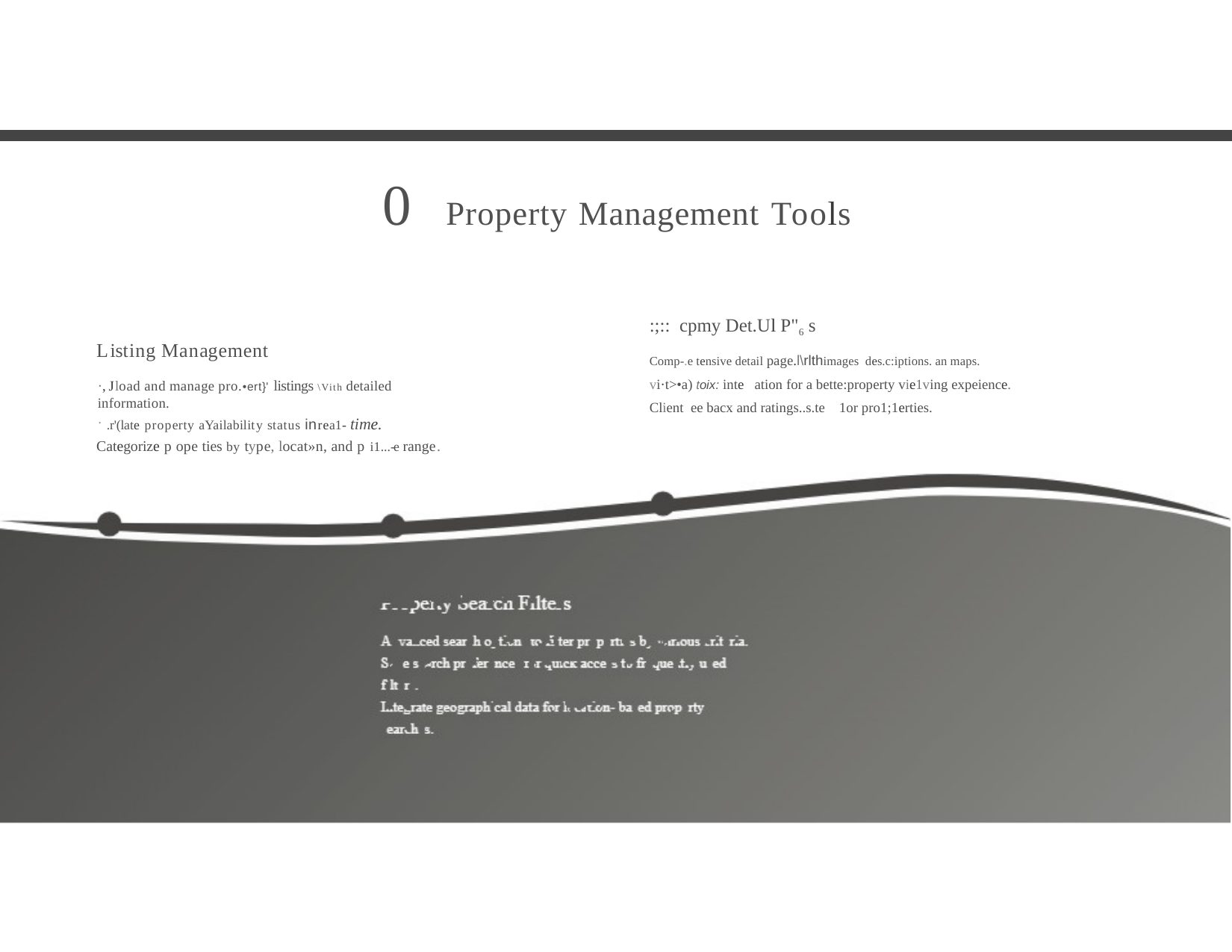

# 0 Property Management Tools
:;::  cpmy Det.Ul P"6  s
Comp-.e tensive detail page.l\rlthimages  des.c:iptions. an maps.
vi·t>•a) toix: inte   ation for a bette:property vie1ving expeience. Client  ee bacx and ratings..s.te    1or pro1;1erties.
Listing Management
·,Jload and managepro.•ert}'listings \Vith detailed information.
.r'(late property aYailability status inrea1- time.
Categorize p ope ties by type,locat»n, and p i1...-e range.